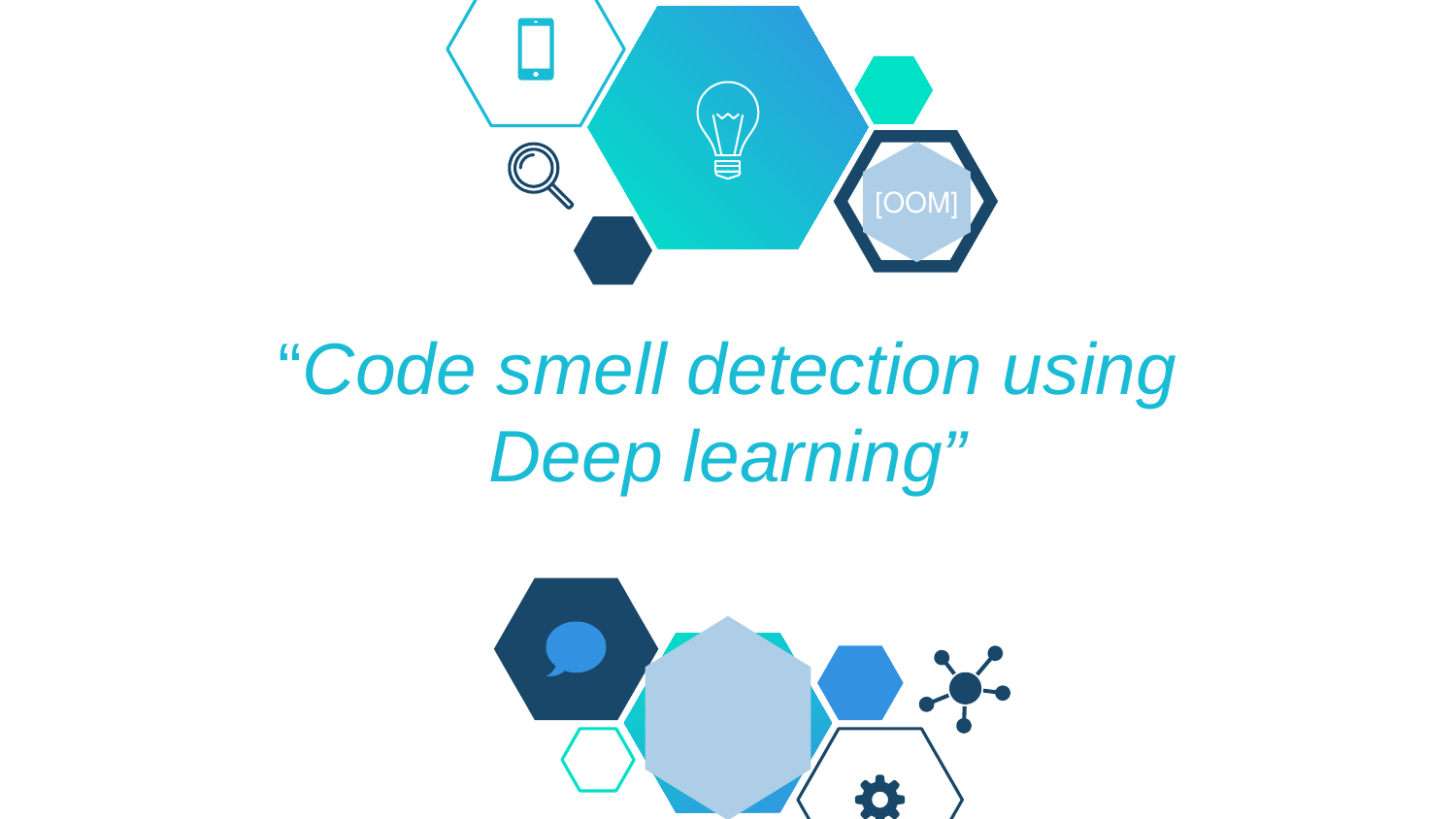

[OOM]
# “Code smell detection using Deep learning”